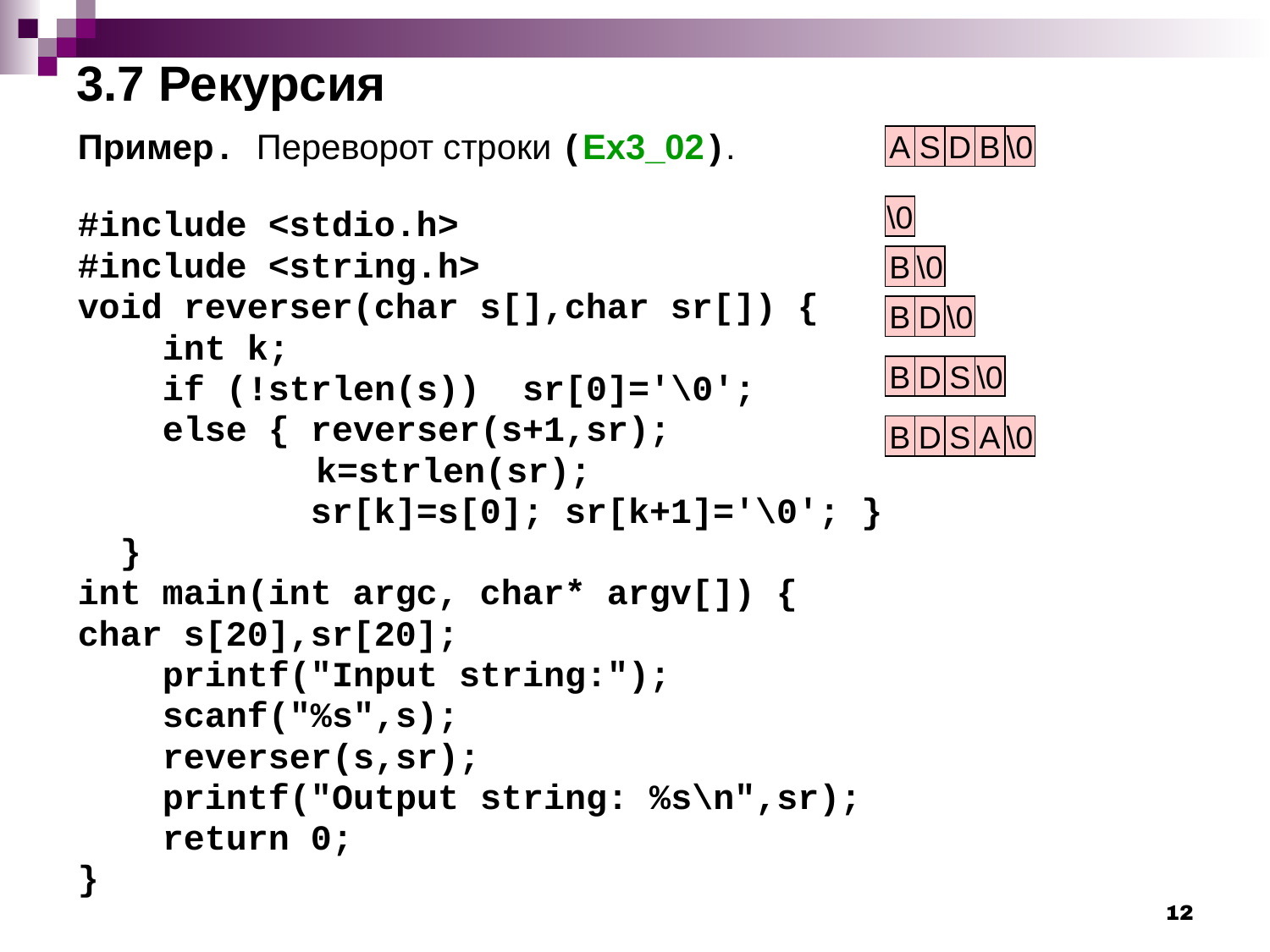

# 3.7 Рекурсия
Пример. Переворот строки (Ex3_02).

#include <stdio.h>
#include <string.h>
void reverser(char s[],char sr[]) {
    int k;
    if (!strlen(s))  sr[0]='\0';
    else { reverser(s+1,sr);
	         k=strlen(sr);
           sr[k]=s[0]; sr[k+1]='\0'; }
  }
int main(int argc, char* argv[]) {
char s[20],sr[20];
    printf("Input string:");
    scanf("%s",s);
    reverser(s,sr);
    printf("Output string: %s\n",sr);
    return 0;
}
A
S
D
B
\0
\0
B
\0
B
D
\0
B
D
S
\0
B
D
S
A
\0
12